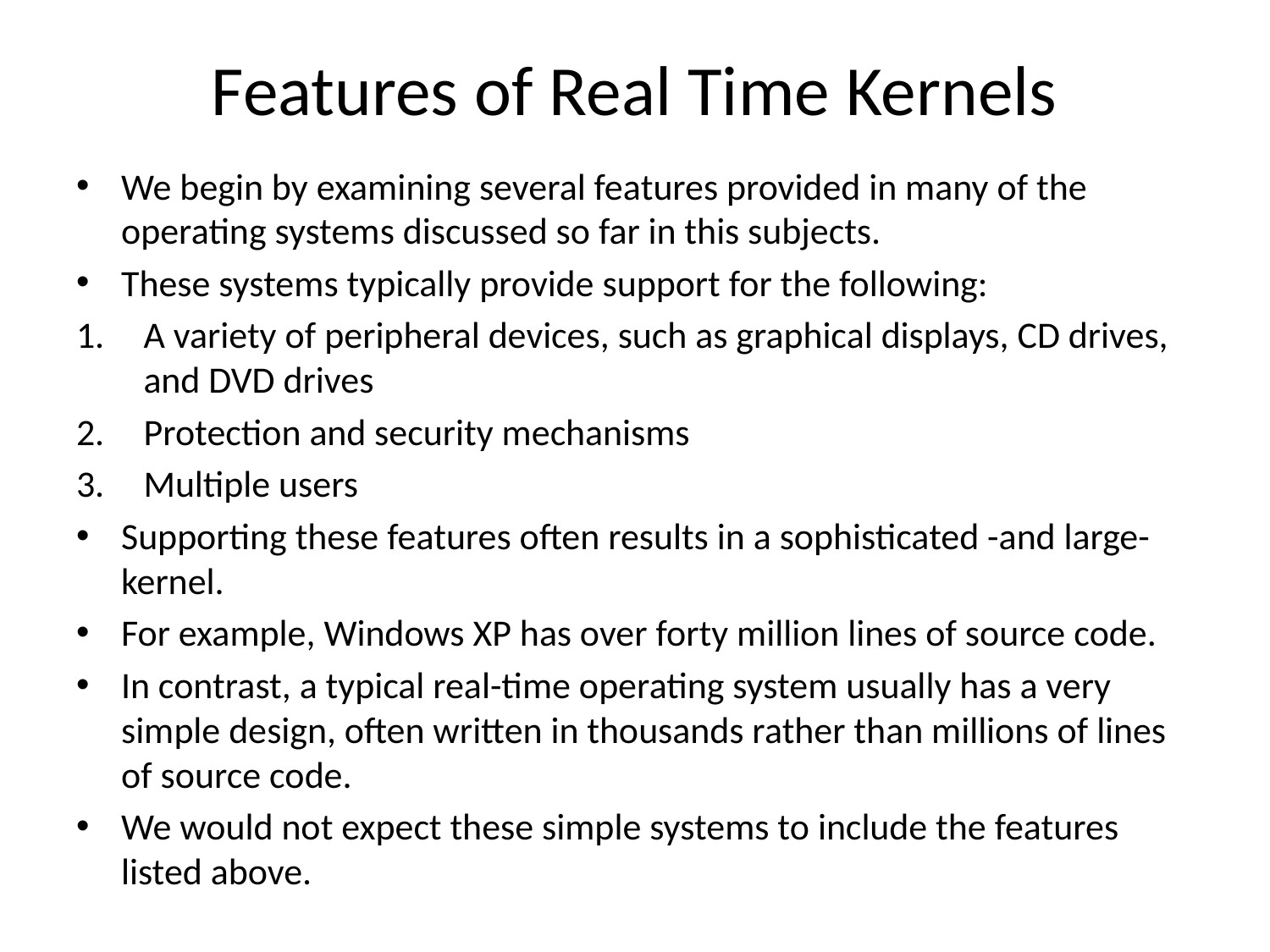

# Features of Real Time Kernels
We begin by examining several features provided in many of the operating systems discussed so far in this subjects.
These systems typically provide support for the following:
A variety of peripheral devices, such as graphical displays, CD drives, and DVD drives
Protection and security mechanisms
Multiple users
Supporting these features often results in a sophisticated -and large-kernel.
For example, Windows XP has over forty million lines of source code.
In contrast, a typical real-time operating system usually has a very simple design, often written in thousands rather than millions of lines of source code.
We would not expect these simple systems to include the features listed above.